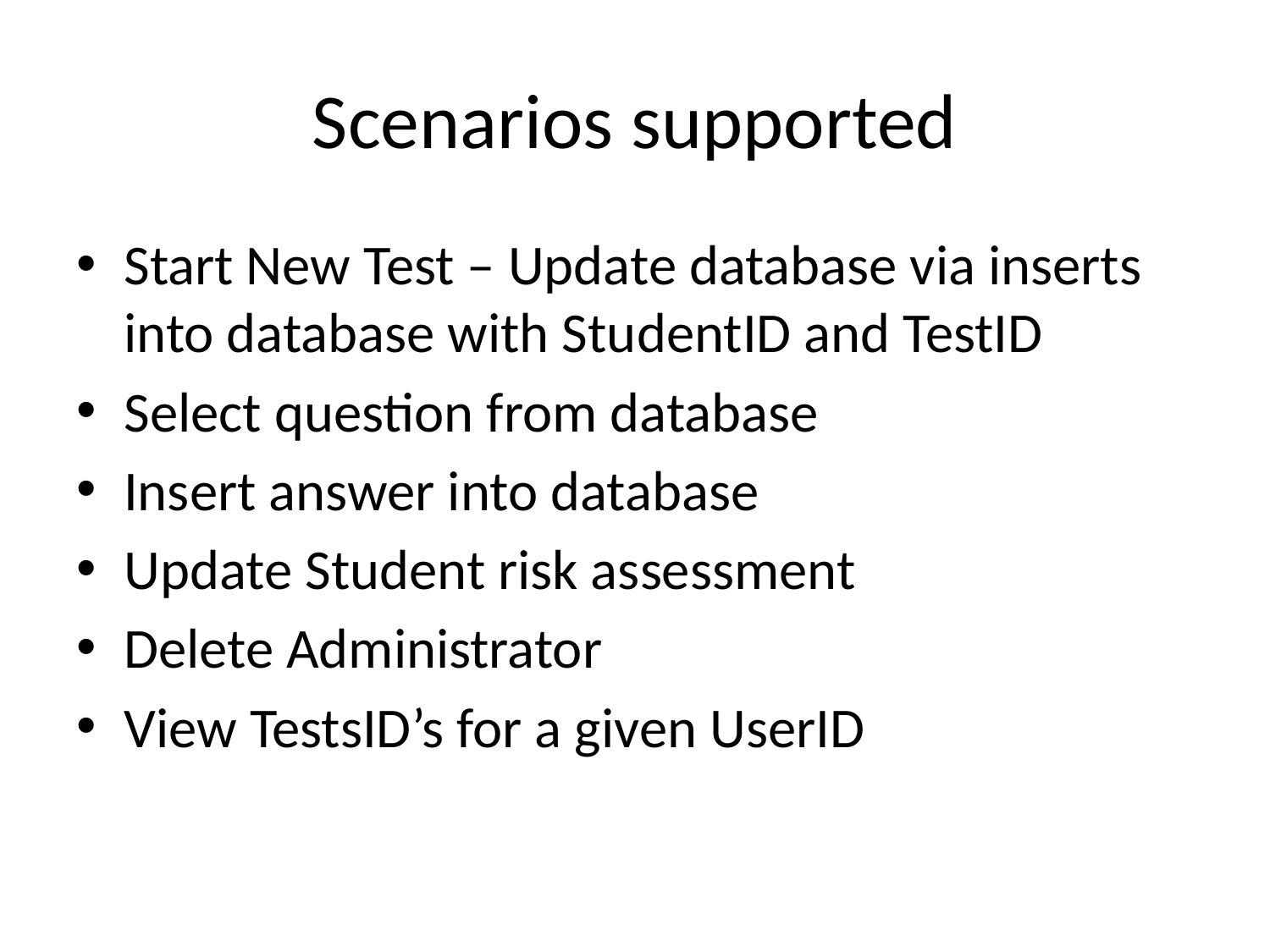

# Scenarios supported
Start New Test – Update database via inserts into database with StudentID and TestID
Select question from database
Insert answer into database
Update Student risk assessment
Delete Administrator
View TestsID’s for a given UserID